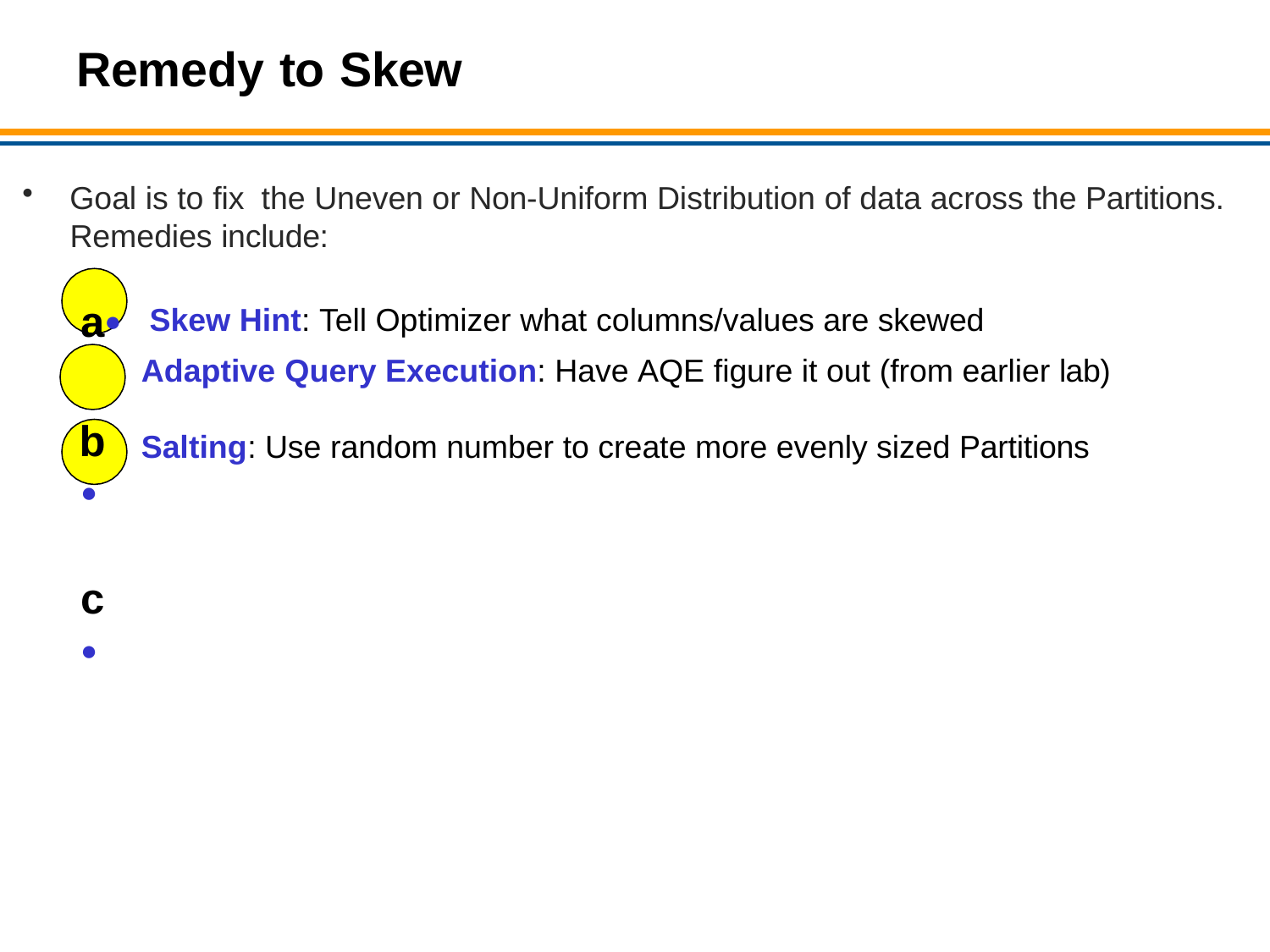

# Remedy to Skew
Goal is to fix the Uneven or Non-Uniform Distribution of data across the Partitions.
Remedies include:
a●	Skew Hint: Tell Optimizer what columns/values are skewed
b● c●

Adaptive Query Execution: Have AQE figure it out (from earlier lab)

Salting: Use random number to create more evenly sized Partitions